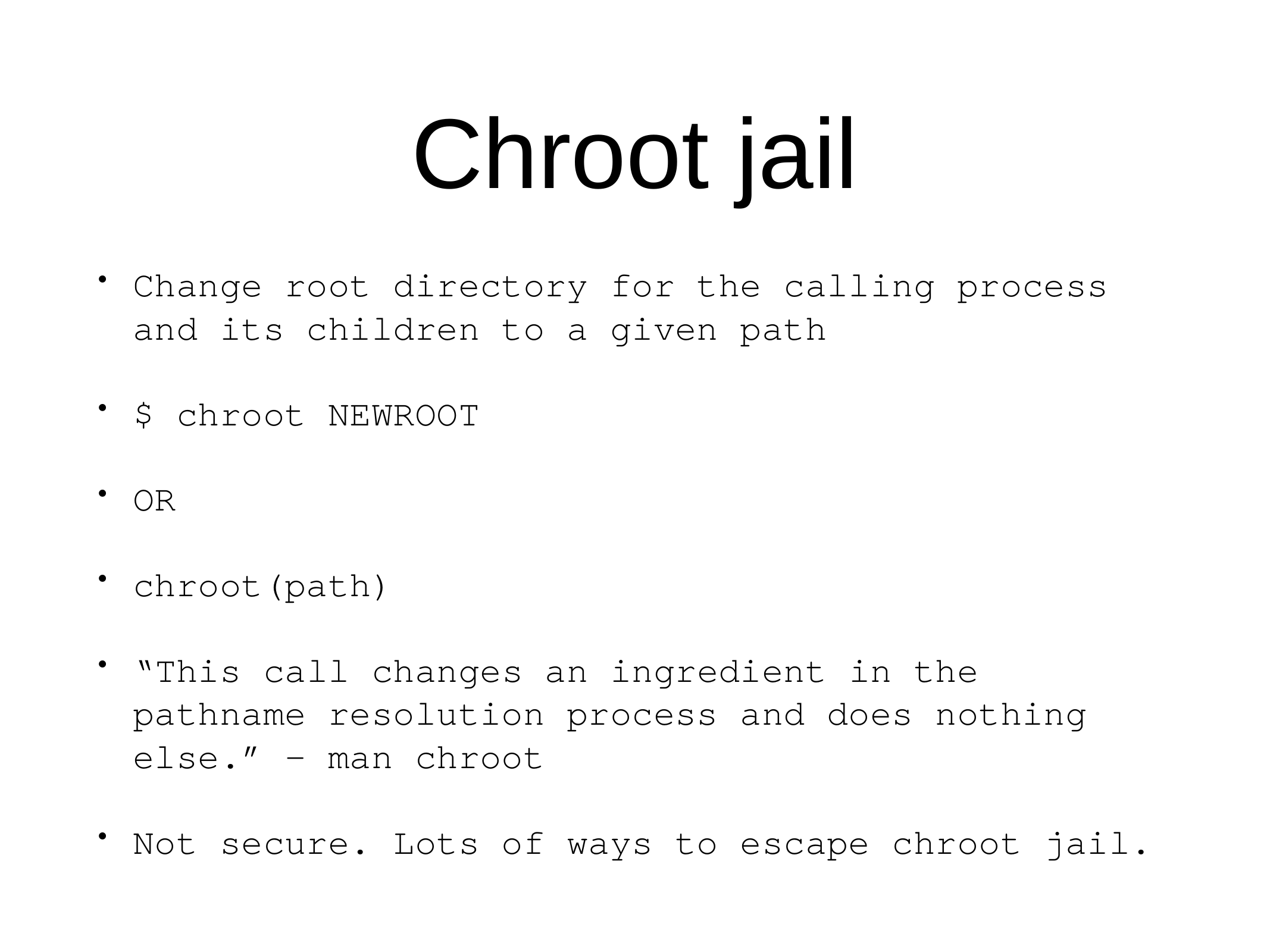

# Chroot jail
Change root directory for the calling process and its children to a given path
$ chroot NEWROOT
OR
chroot(path)
“This call changes an ingredient in the pathname resolution process and does nothing else.” — man chroot
Not secure. Lots of ways to escape chroot jail.